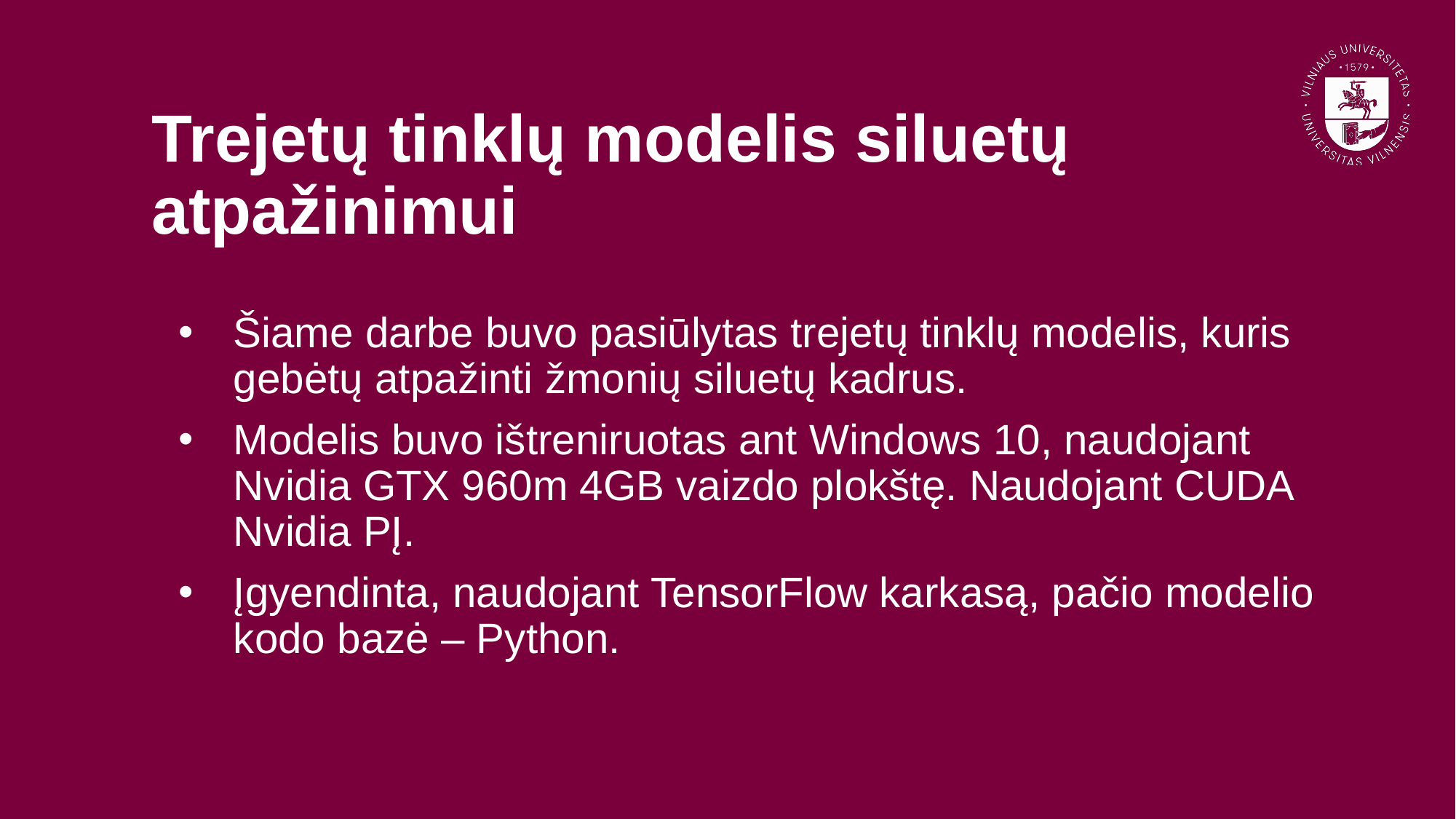

# Trejetų tinklų modelis siluetų atpažinimui
Šiame darbe buvo pasiūlytas trejetų tinklų modelis, kuris gebėtų atpažinti žmonių siluetų kadrus.
Modelis buvo ištreniruotas ant Windows 10, naudojant Nvidia GTX 960m 4GB vaizdo plokštę. Naudojant CUDA Nvidia PĮ.
Įgyendinta, naudojant TensorFlow karkasą, pačio modelio kodo bazė – Python.